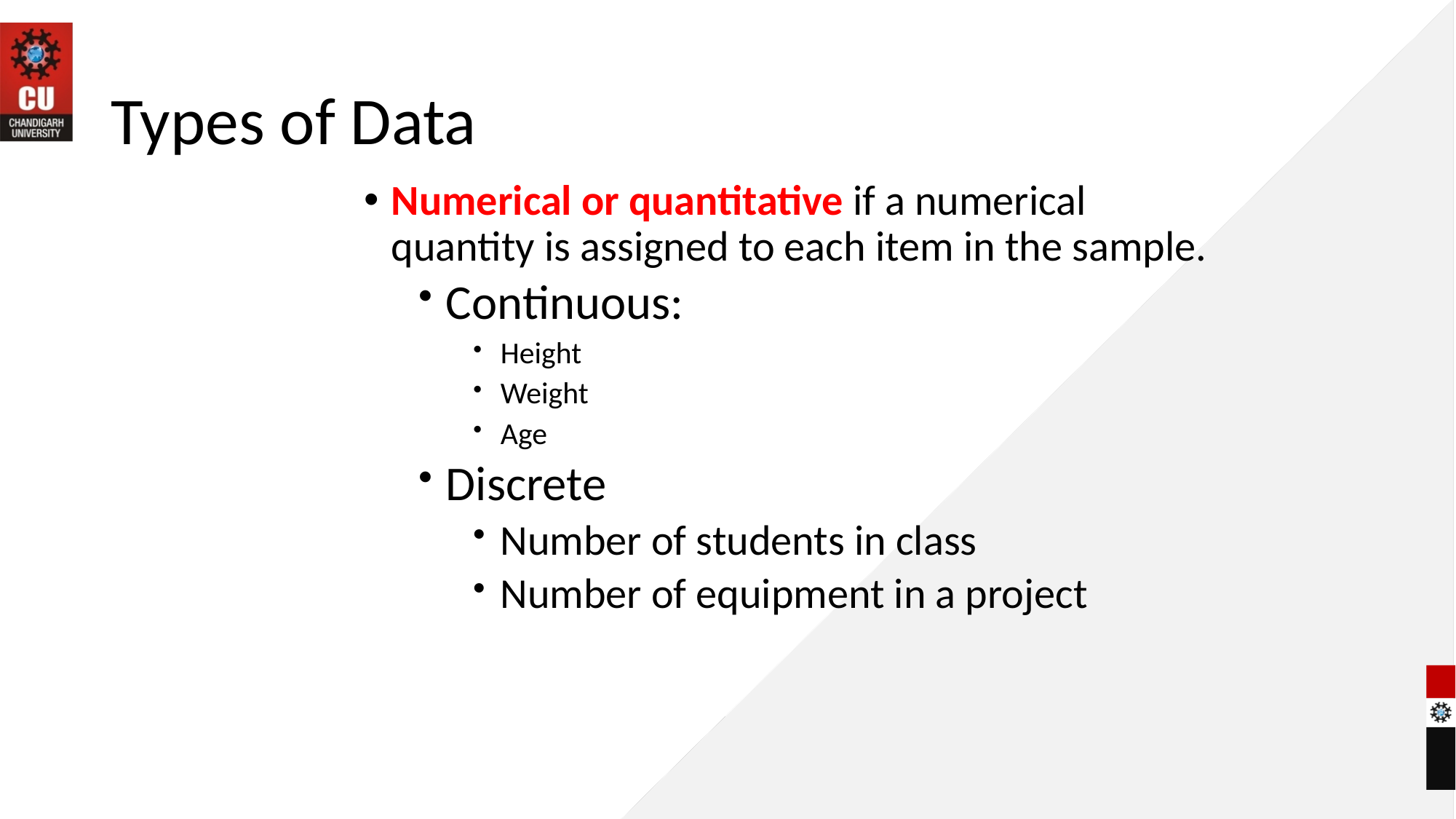

# Types of Data
Numerical or quantitative if a numerical quantity is assigned to each item in the sample.
Continuous:
Height
Weight
Age
Discrete
Number of students in class
Number of equipment in a project